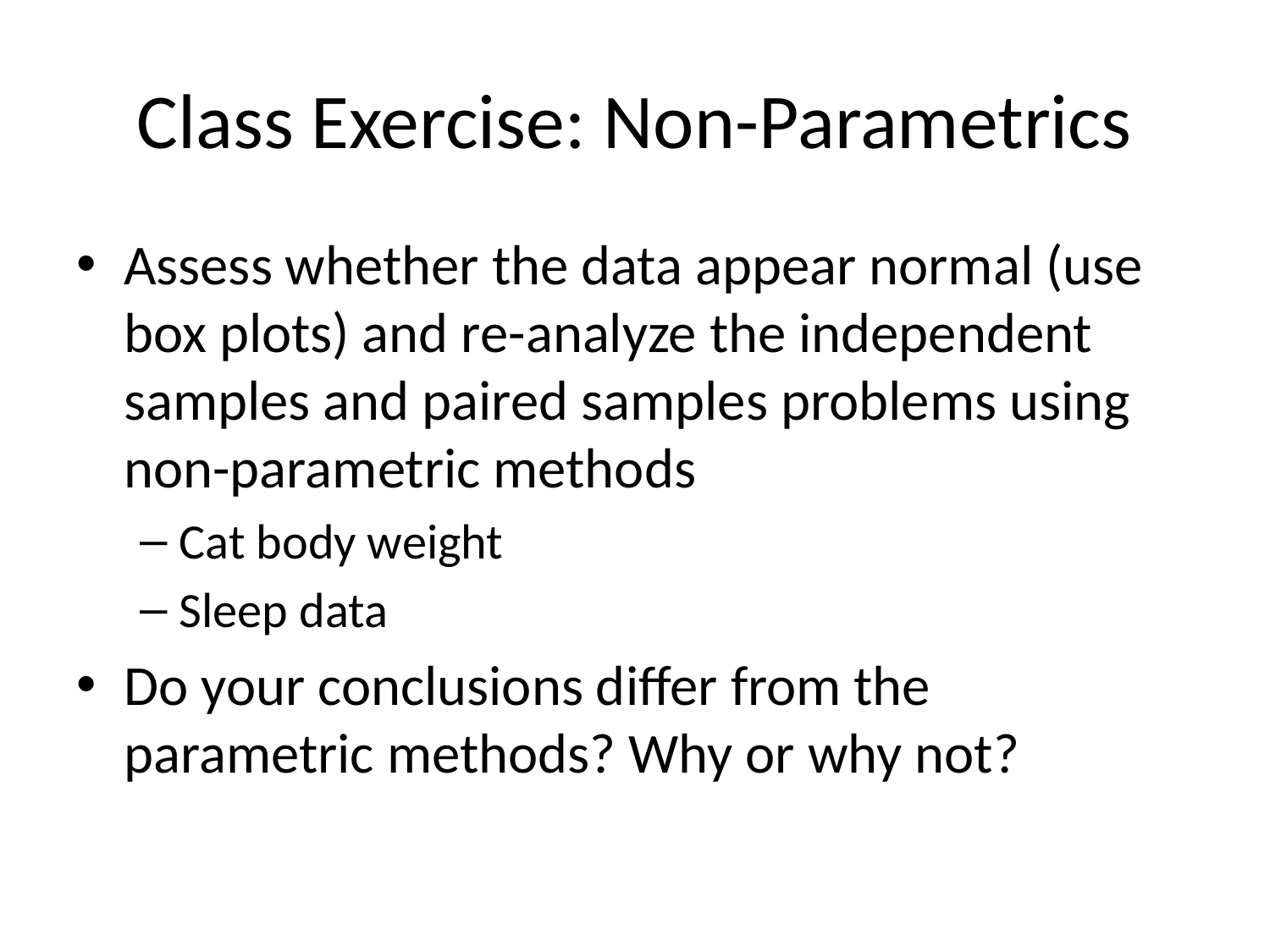

# Class Exercise: Non-Parametrics
Assess whether the data appear normal (use box plots) and re-analyze the independent samples and paired samples problems using non-parametric methods
Cat body weight
Sleep data
Do your conclusions differ from the parametric methods? Why or why not?